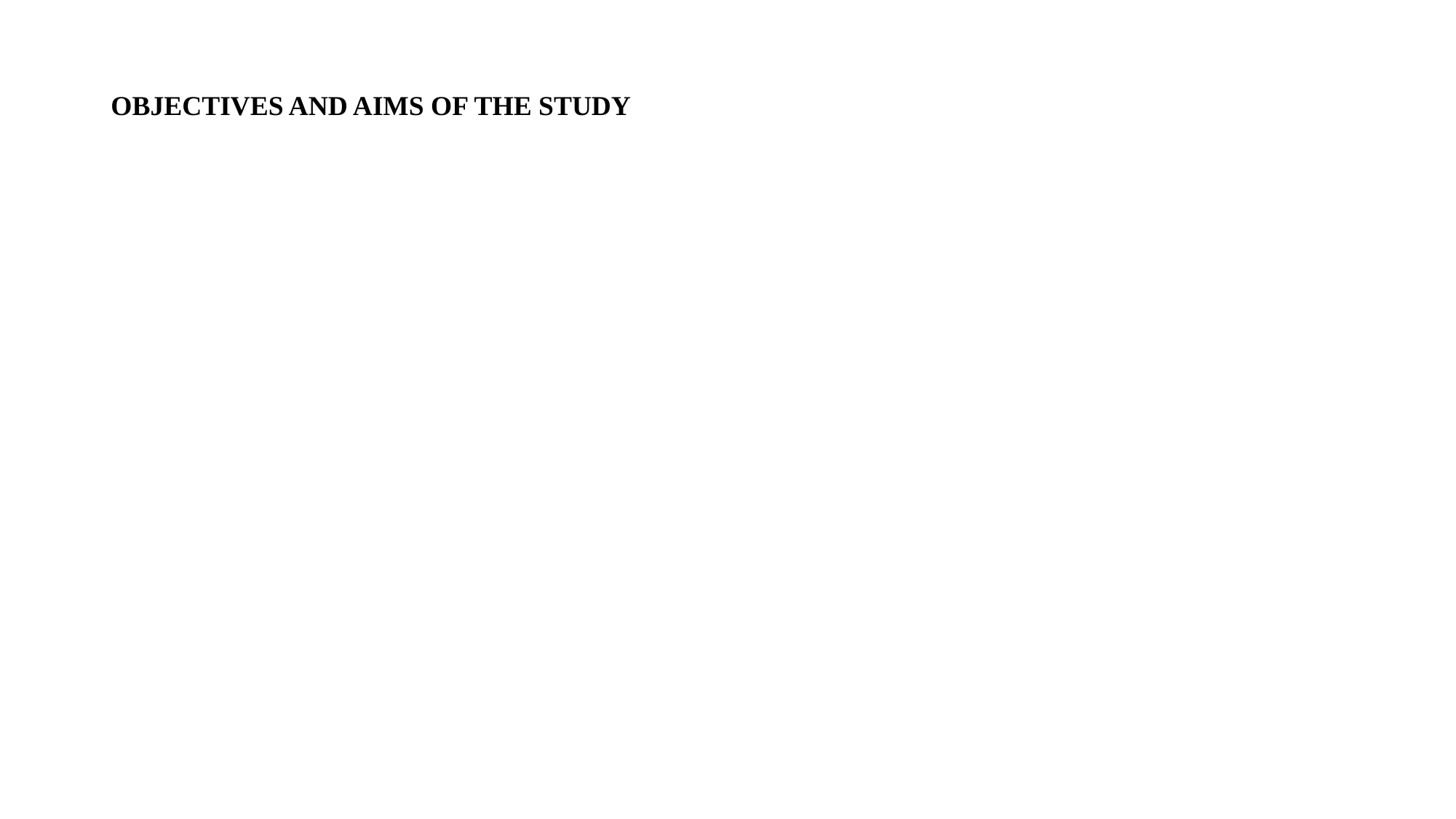

# OBJECTIVES AND AIMS OF THE STUDY